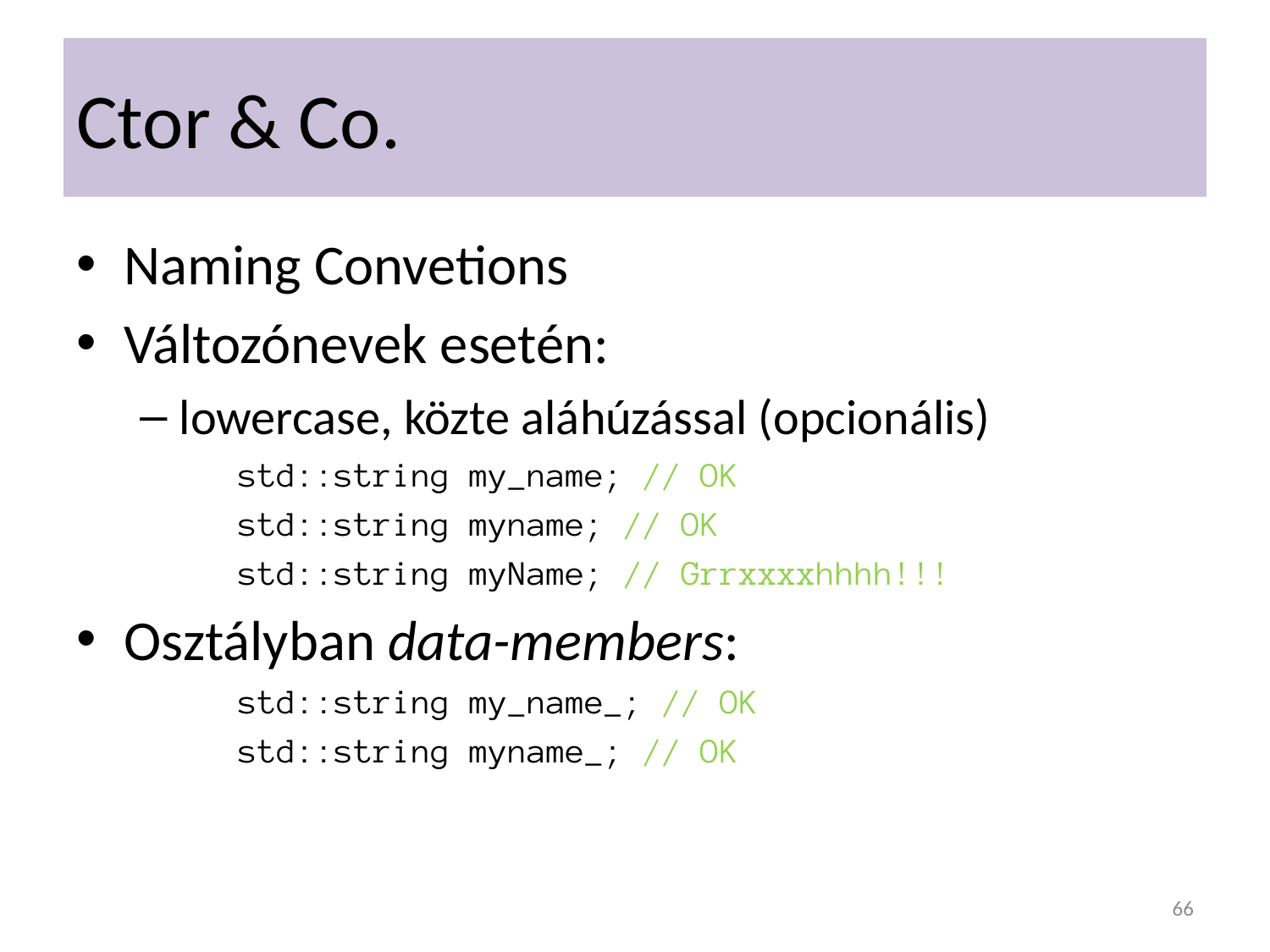

# Ctor & Co.
Naming Convetions
Változónevek esetén:
lowercase, közte aláhúzással (opcionális)
std::string my_name; // OK
std::string myname; // OK
std::string myName; // Grrxxxxhhhh!!!
Osztályban data-members:
std::string my_name_; // OK
std::string myname_; // OK

66